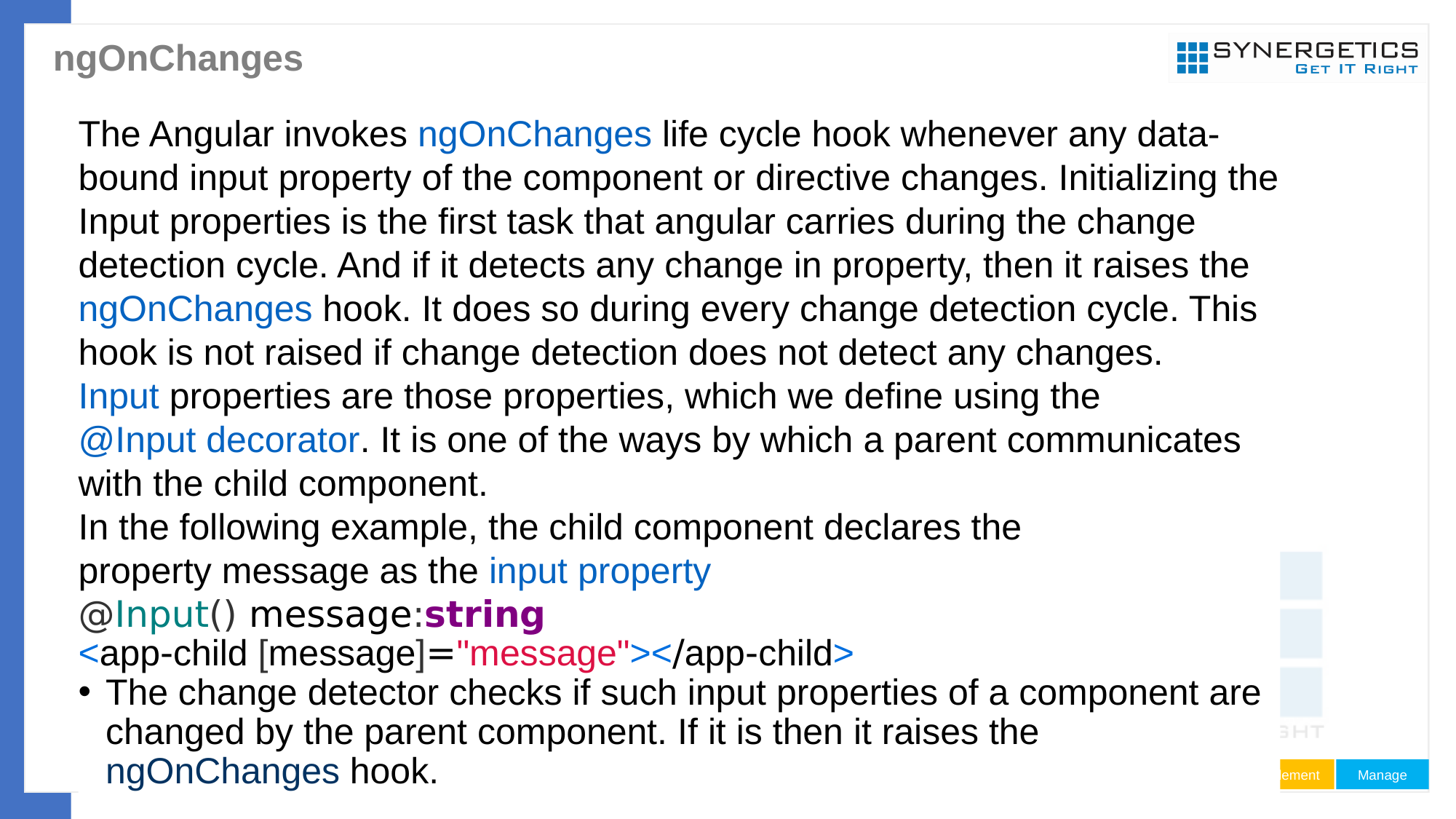

# ngOnChanges
The Angular invokes ngOnChanges life cycle hook whenever any data-bound input property of the component or directive changes. Initializing the Input properties is the first task that angular carries during the change detection cycle. And if it detects any change in property, then it raises the ngOnChanges hook. It does so during every change detection cycle. This hook is not raised if change detection does not detect any changes.
Input properties are those properties, which we define using the @Input decorator. It is one of the ways by which a parent communicates with the child component.
In the following example, the child component declares the property message as the input property
@Input() message:string
<app-child [message]="message"></app-child>
The change detector checks if such input properties of a component are changed by the parent component. If it is then it raises the ngOnChanges hook.